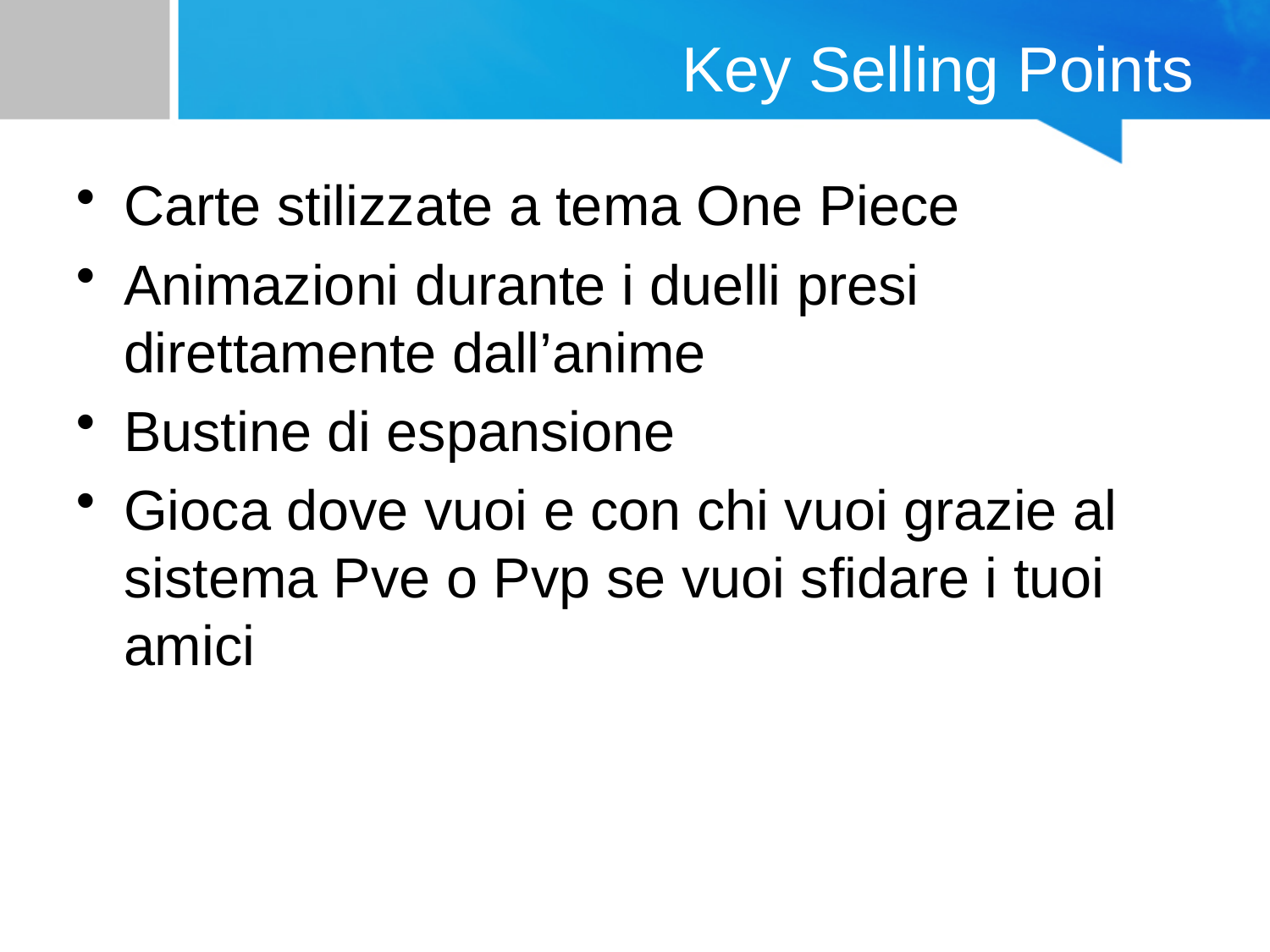

# Key Selling Points
Carte stilizzate a tema One Piece
Animazioni durante i duelli presi direttamente dall’anime
Bustine di espansione
Gioca dove vuoi e con chi vuoi grazie al sistema Pve o Pvp se vuoi sfidare i tuoi amici